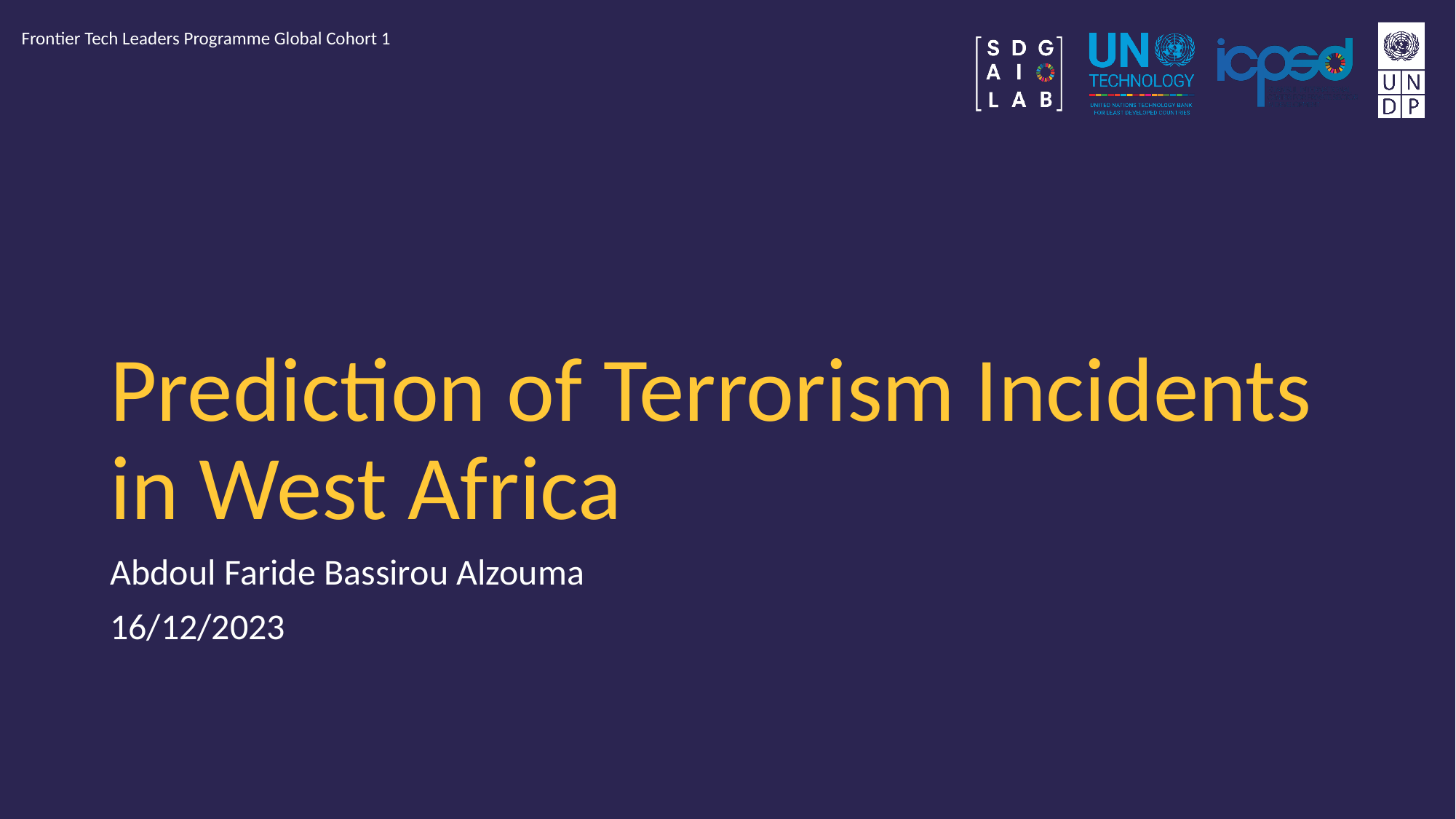

Frontier Tech Leaders Programme Global Cohort 1
# Prediction of Terrorism Incidents in West Africa
Abdoul Faride Bassirou Alzouma
16/12/2023